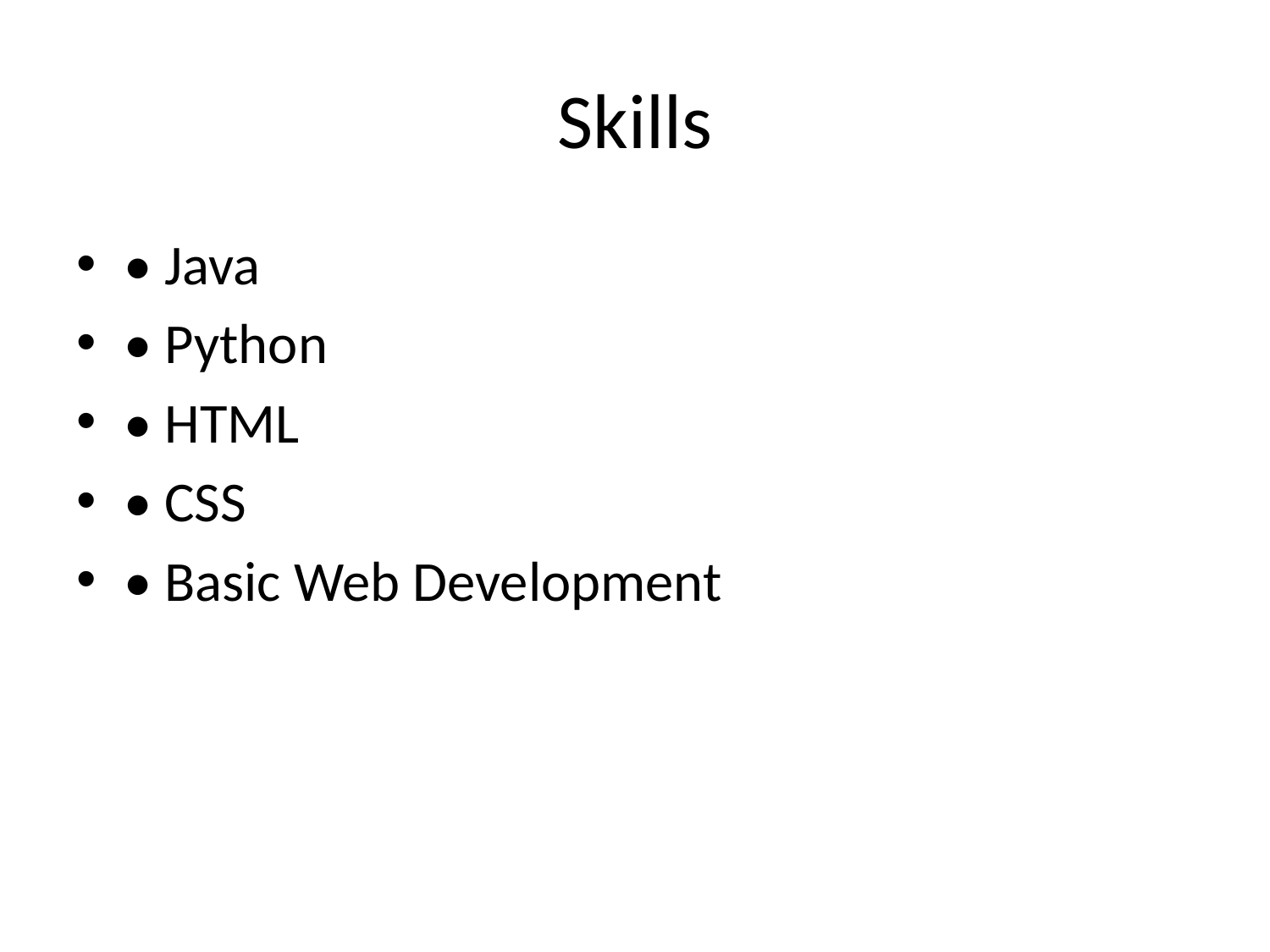

# Skills
• Java
• Python
• HTML
• CSS
• Basic Web Development